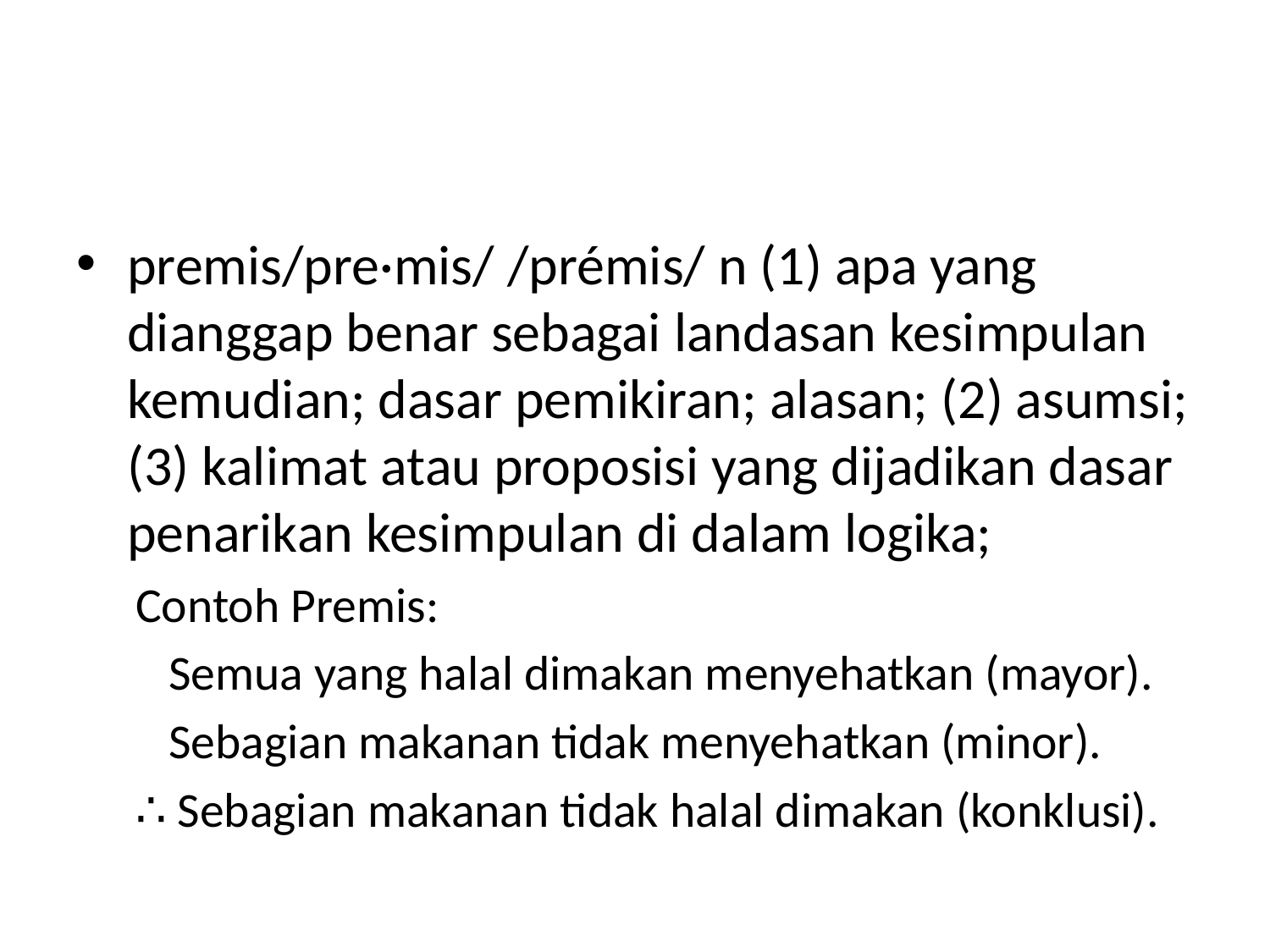

#
premis/pre·mis/ /prémis/ n (1) apa yang dianggap benar sebagai landasan kesimpulan kemudian; dasar pemikiran; alasan; (2) asumsi; (3) kalimat atau proposisi yang dijadikan dasar penarikan kesimpulan di dalam logika;
Contoh Premis:
   Semua yang halal dimakan menyehatkan (mayor).
   Sebagian makanan tidak menyehatkan (minor).
∴ Sebagian makanan tidak halal dimakan (konklusi).